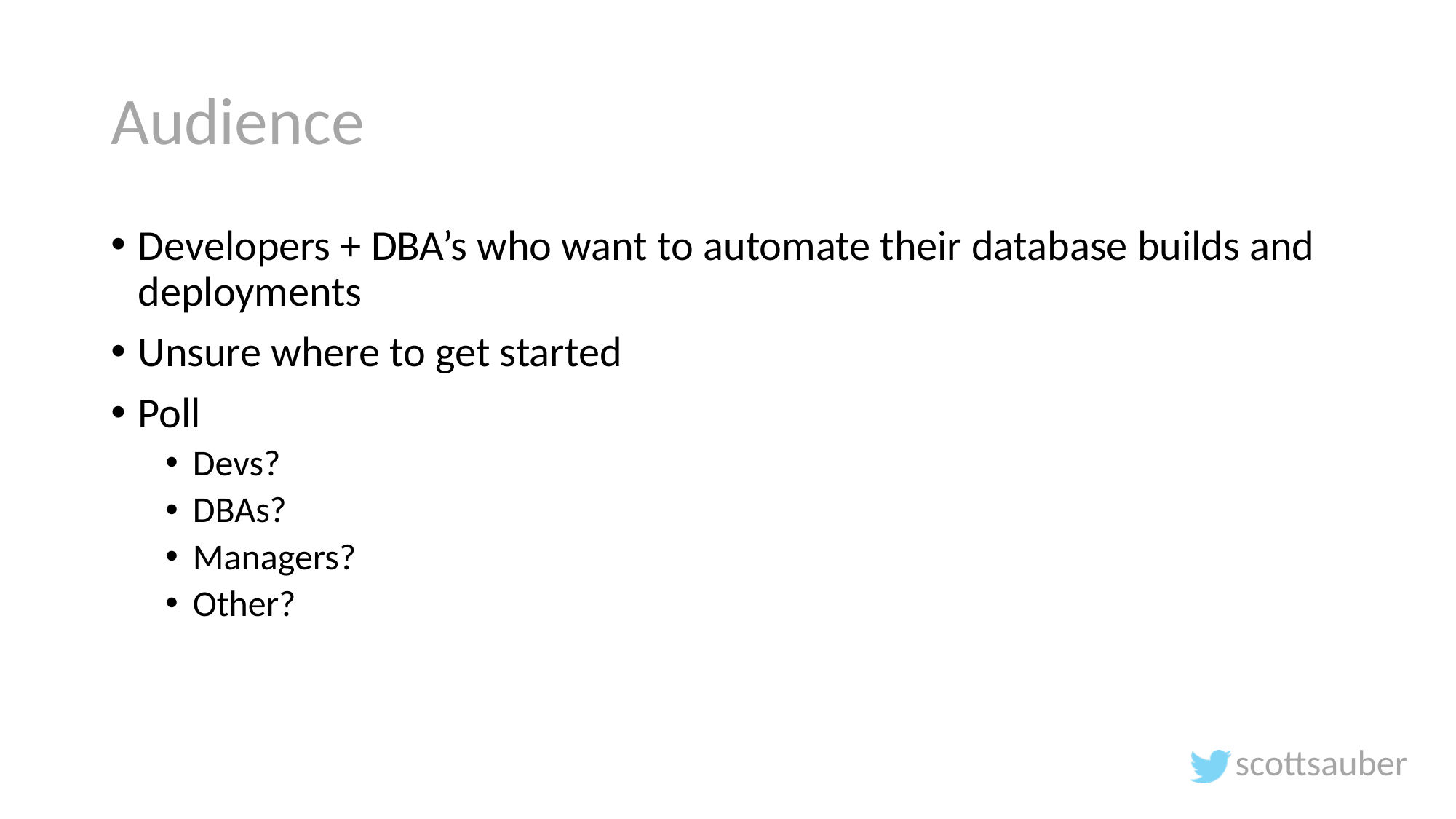

# Audience
Developers + DBA’s who want to automate their database builds and deployments
Unsure where to get started
Poll
Devs?
DBAs?
Managers?
Other?
scottsauber